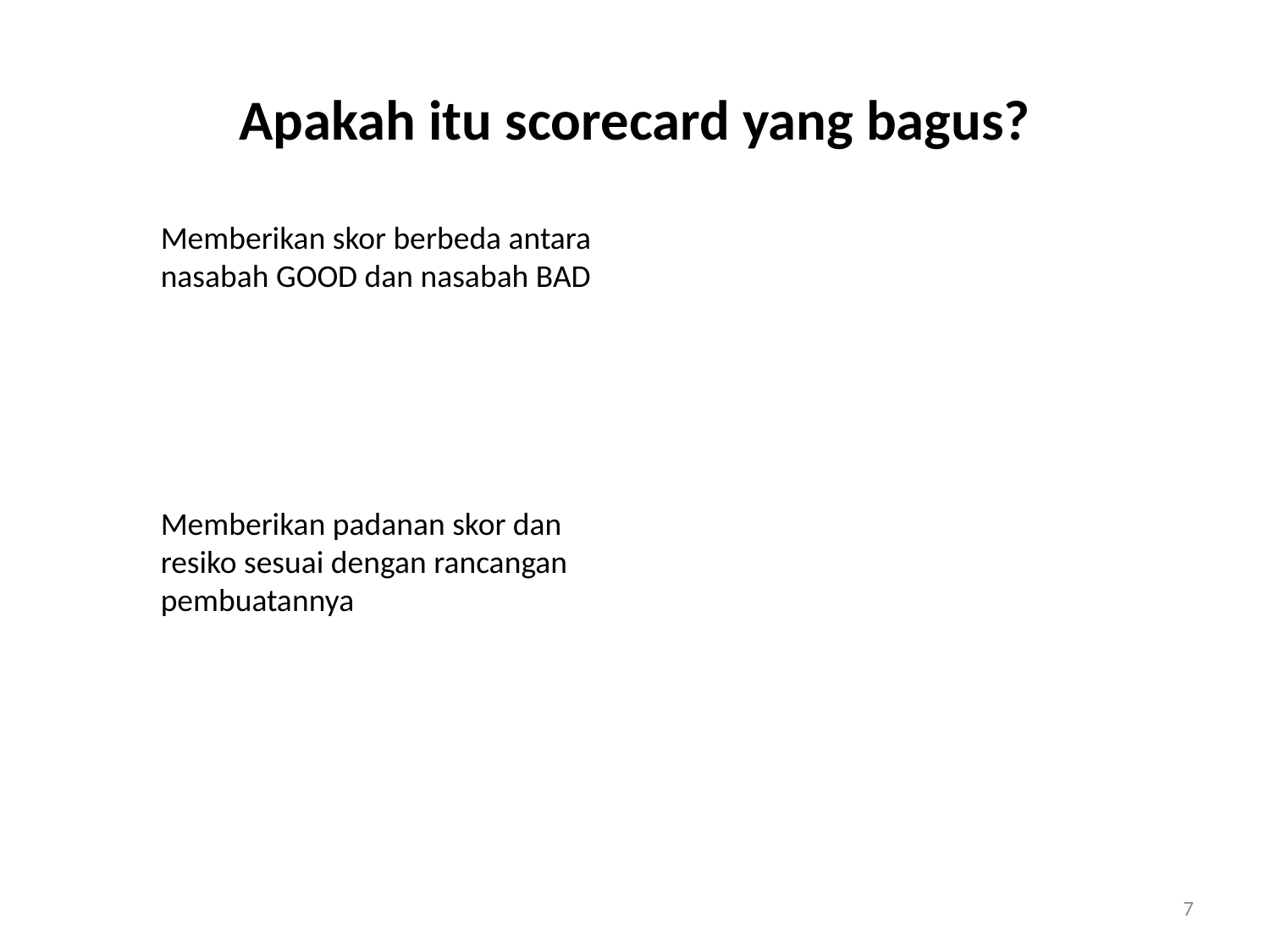

# Apakah itu scorecard yang bagus?
Memberikan skor berbeda antara nasabah GOOD dan nasabah BAD
Memberikan padanan skor dan resiko sesuai dengan rancangan pembuatannya
7